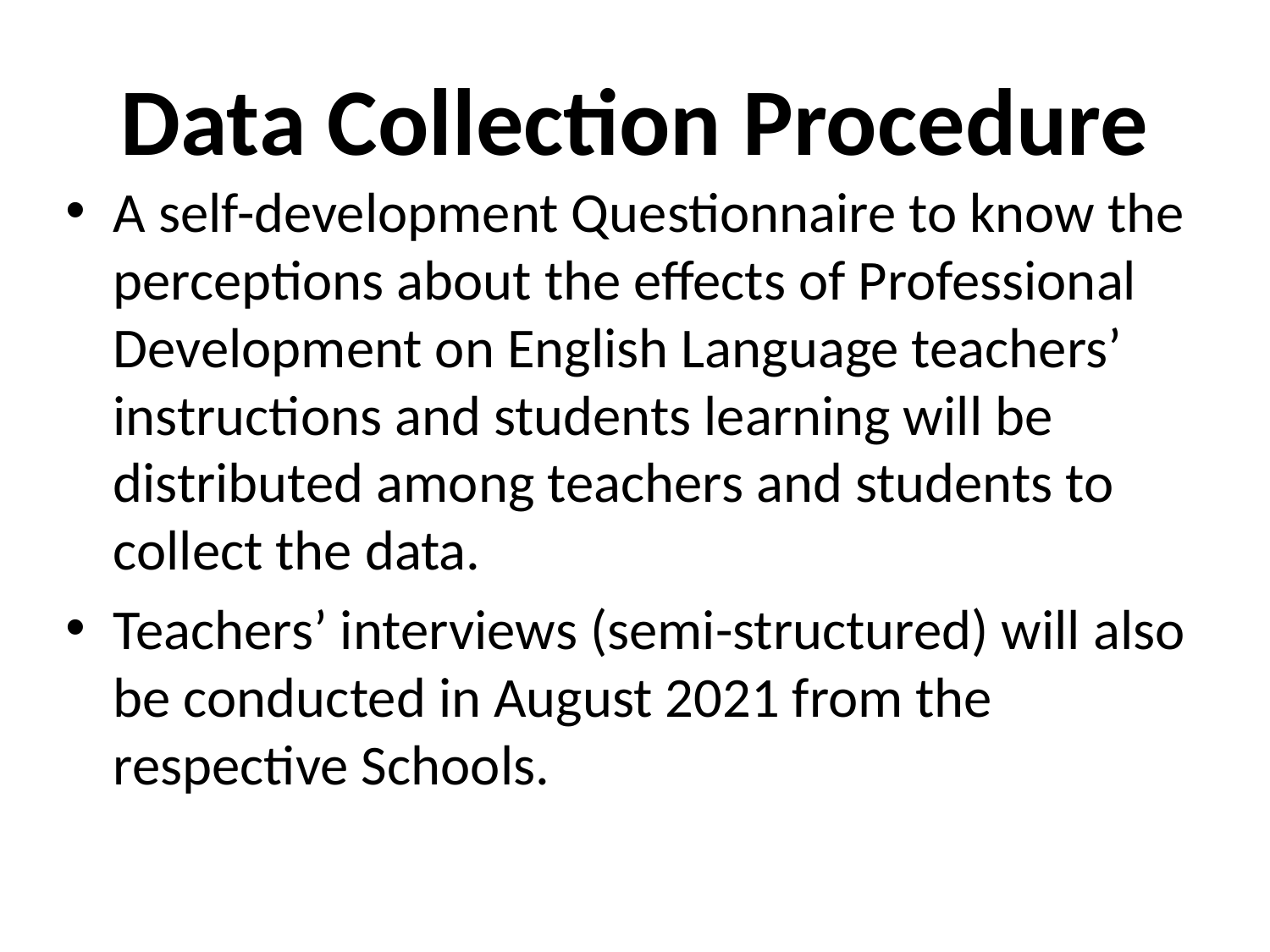

# Data Collection Procedure
A self-development Questionnaire to know the perceptions about the effects of Professional Development on English Language teachers’ instructions and students learning will be distributed among teachers and students to collect the data.
Teachers’ interviews (semi-structured) will also be conducted in August 2021 from the respective Schools.